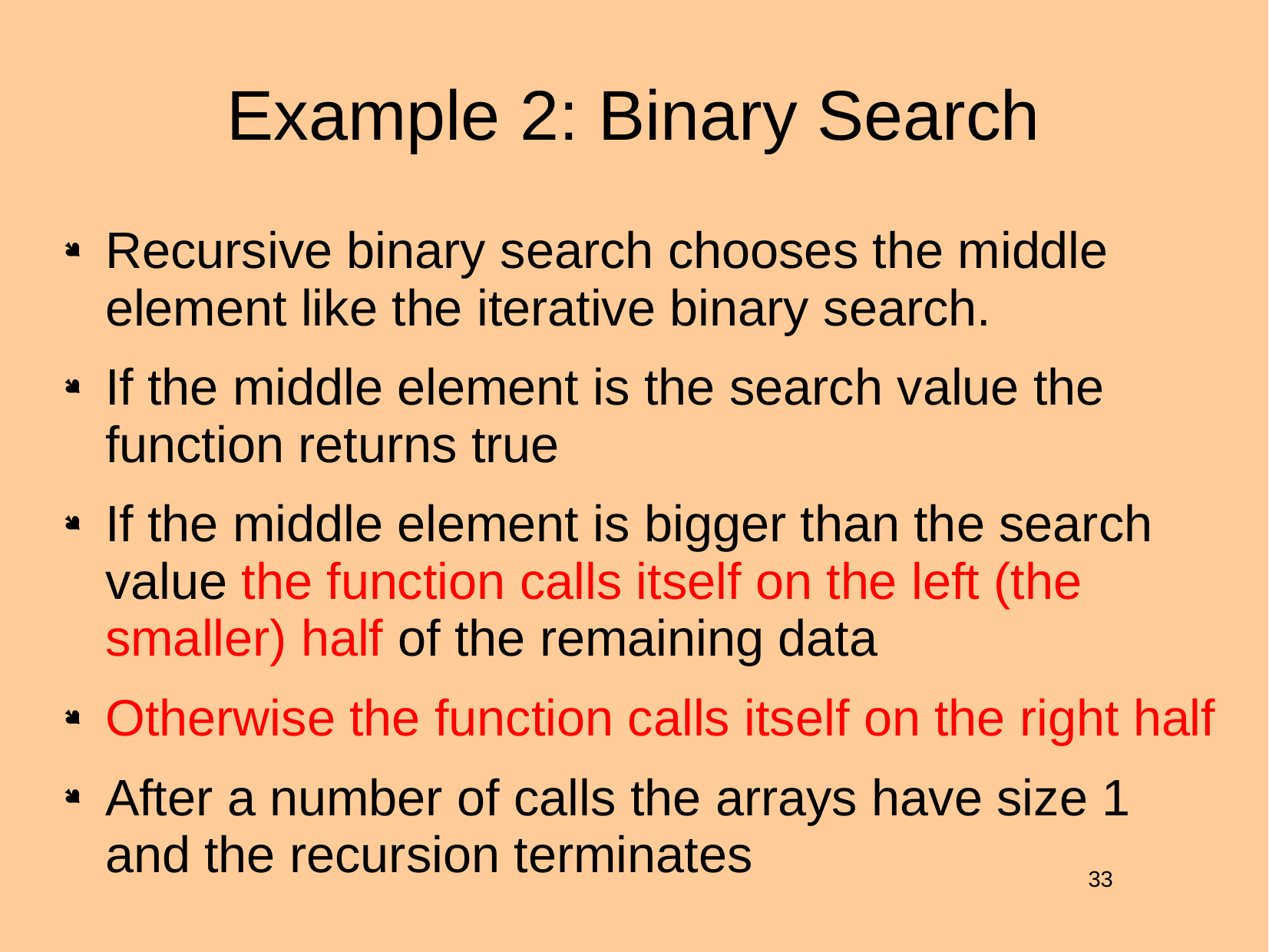

# Example 2: Binary Search
Recursive binary search chooses the middle element like the iterative binary search.
If the middle element is the search value the function returns true
If the middle element is bigger than the search value the function calls itself on the left (the smaller) half of the remaining data
Otherwise the function calls itself on the right half
After a number of calls the arrays have size 1 and the recursion terminates
33